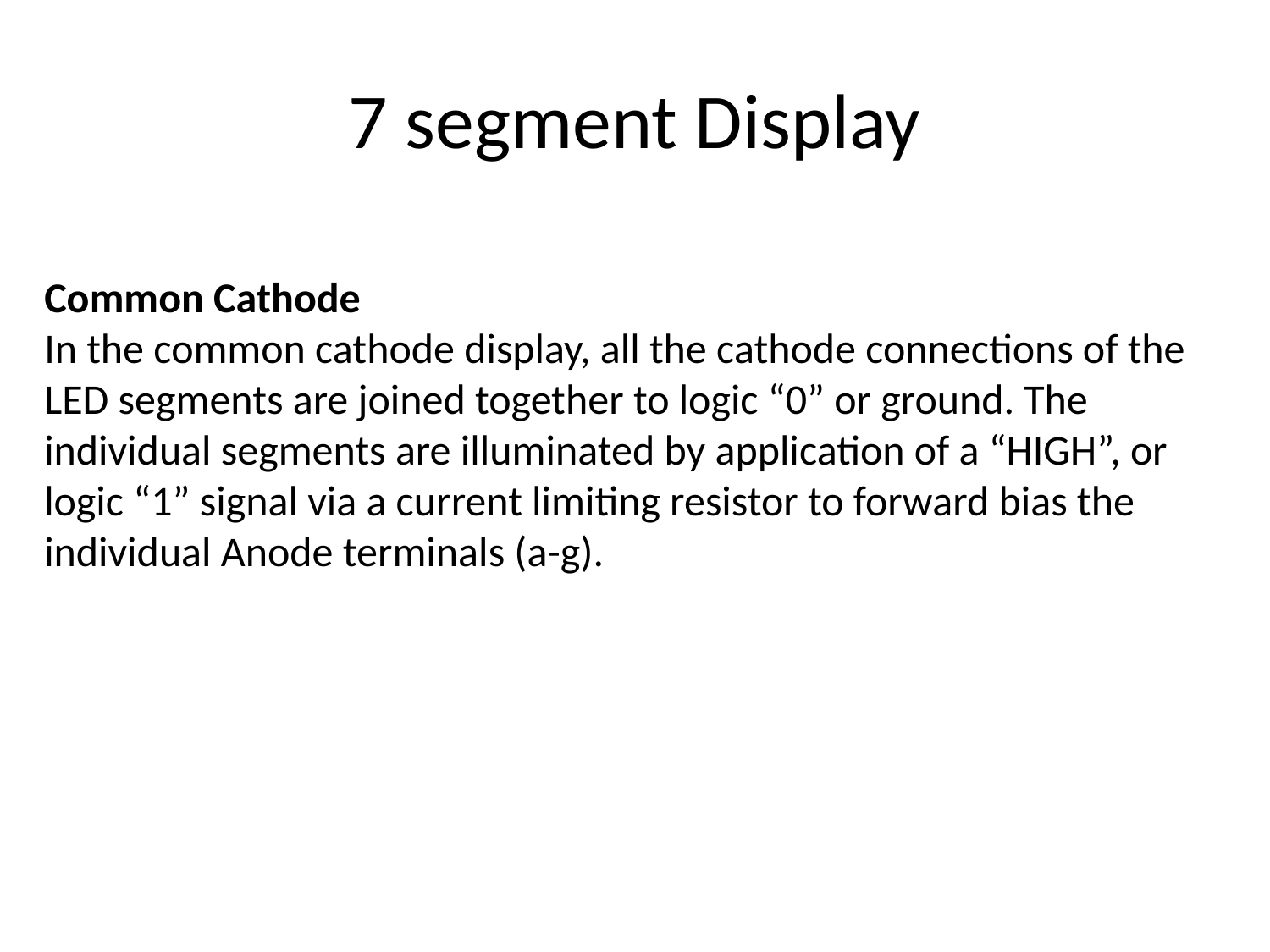

# 7 segment Display
Common Cathode
In the common cathode display, all the cathode connections of the LED segments are joined together to logic “0” or ground. The individual segments are illuminated by application of a “HIGH”, or logic “1” signal via a current limiting resistor to forward bias the individual Anode terminals (a-g).